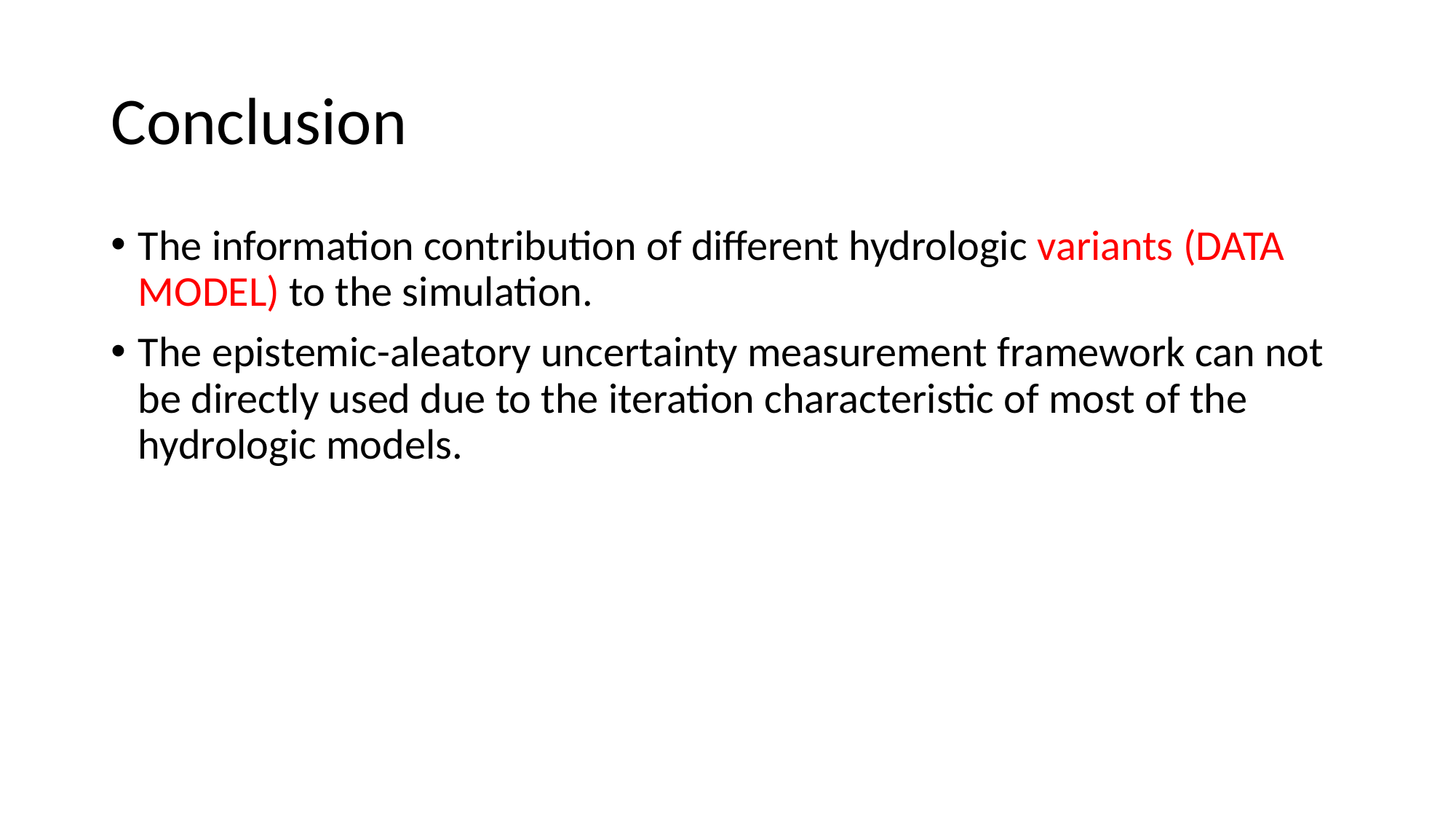

# Conclusion
The information contribution of different hydrologic variants (DATA MODEL) to the simulation.
The epistemic-aleatory uncertainty measurement framework can not be directly used due to the iteration characteristic of most of the hydrologic models.